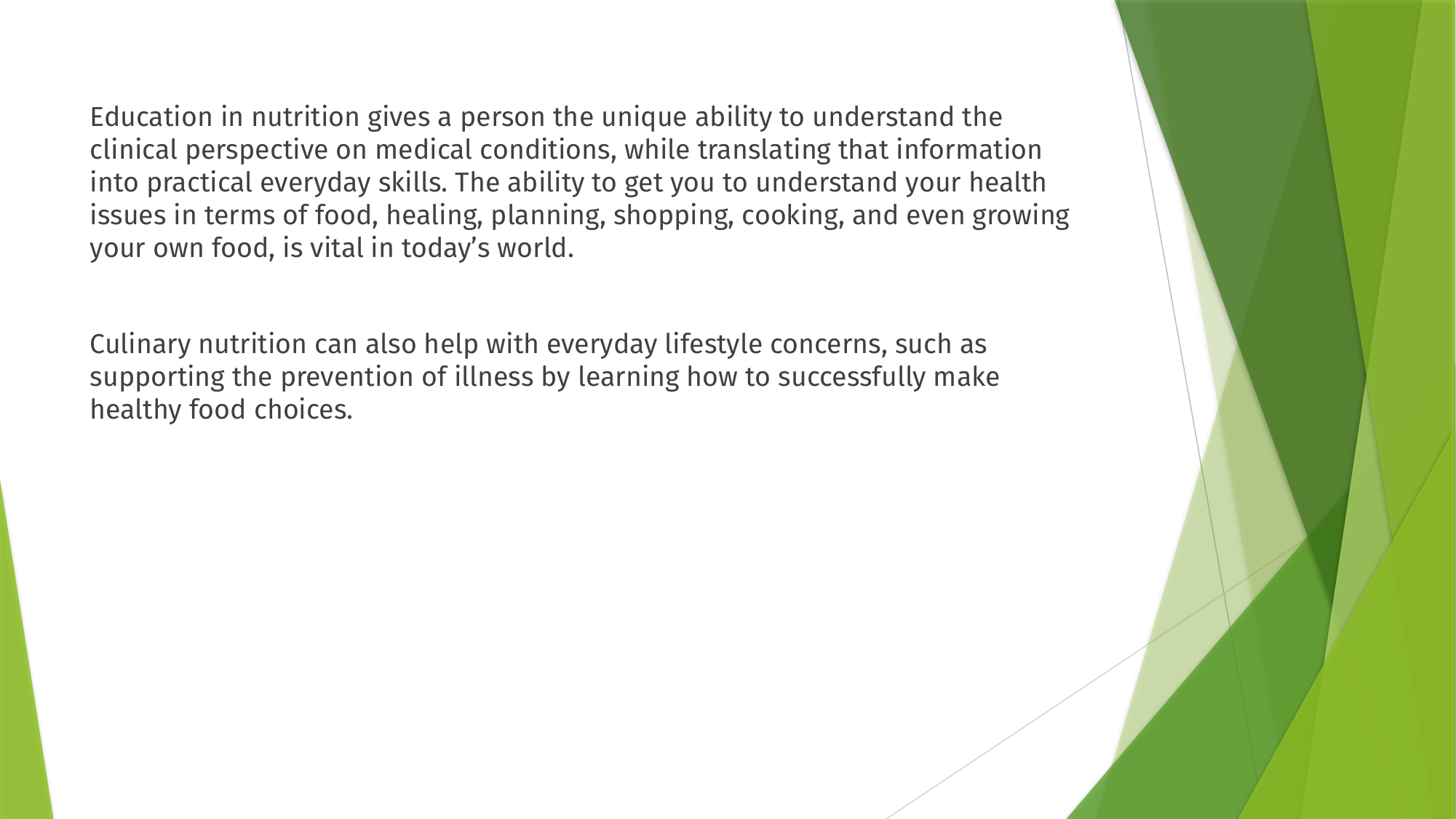

Education in nutrition gives a person the unique ability to understand the clinical perspective on medical conditions, while translating that information into practical everyday skills. The ability to get you to understand your health issues in terms of food, healing, planning, shopping, cooking, and even growing your own food, is vital in today’s world.

Culinary nutrition can also help with everyday lifestyle concerns, such as supporting the prevention of illness by learning how to successfully make healthy food choices.